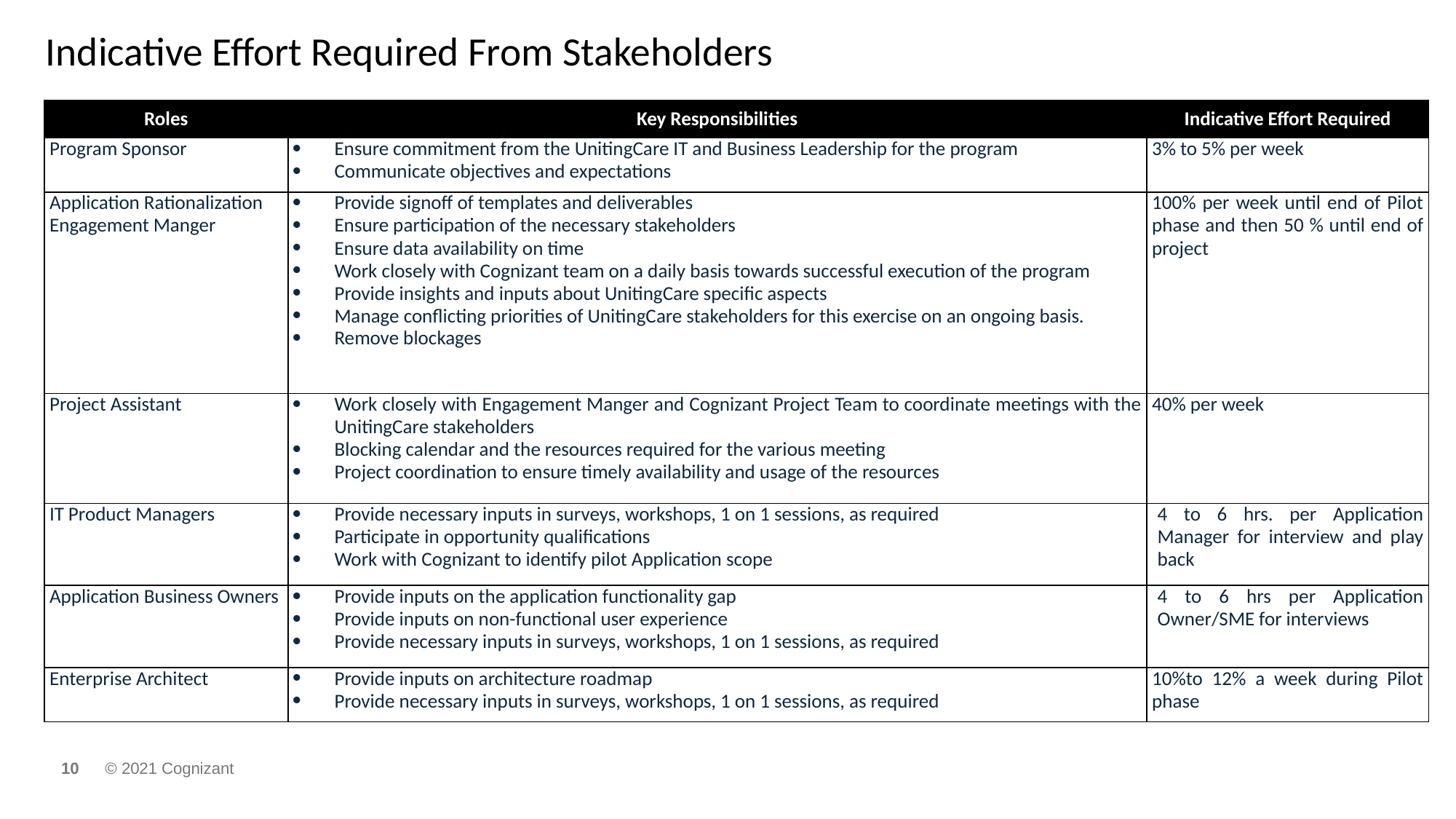

# Indicative Effort Required From Stakeholders
| Roles | Key Responsibilities | Indicative Effort Required |
| --- | --- | --- |
| Program Sponsor | Ensure commitment from the UnitingCare IT and Business Leadership for the program Communicate objectives and expectations | 3% to 5% per week |
| Application Rationalization Engagement Manger | Provide signoff of templates and deliverables Ensure participation of the necessary stakeholders Ensure data availability on time Work closely with Cognizant team on a daily basis towards successful execution of the program Provide insights and inputs about UnitingCare specific aspects Manage conflicting priorities of UnitingCare stakeholders for this exercise on an ongoing basis. Remove blockages | 100% per week until end of Pilot phase and then 50 % until end of project |
| Project Assistant | Work closely with Engagement Manger and Cognizant Project Team to coordinate meetings with the UnitingCare stakeholders Blocking calendar and the resources required for the various meeting Project coordination to ensure timely availability and usage of the resources | 40% per week |
| IT Product Managers | Provide necessary inputs in surveys, workshops, 1 on 1 sessions, as required Participate in opportunity qualifications Work with Cognizant to identify pilot Application scope | 4 to 6 hrs. per Application Manager for interview and play back |
| Application Business Owners | Provide inputs on the application functionality gap Provide inputs on non-functional user experience Provide necessary inputs in surveys, workshops, 1 on 1 sessions, as required | 4 to 6 hrs per Application Owner/SME for interviews |
| Enterprise Architect | Provide inputs on architecture roadmap Provide necessary inputs in surveys, workshops, 1 on 1 sessions, as required | 10%to 12% a week during Pilot phase |
© 2021 Cognizant
10